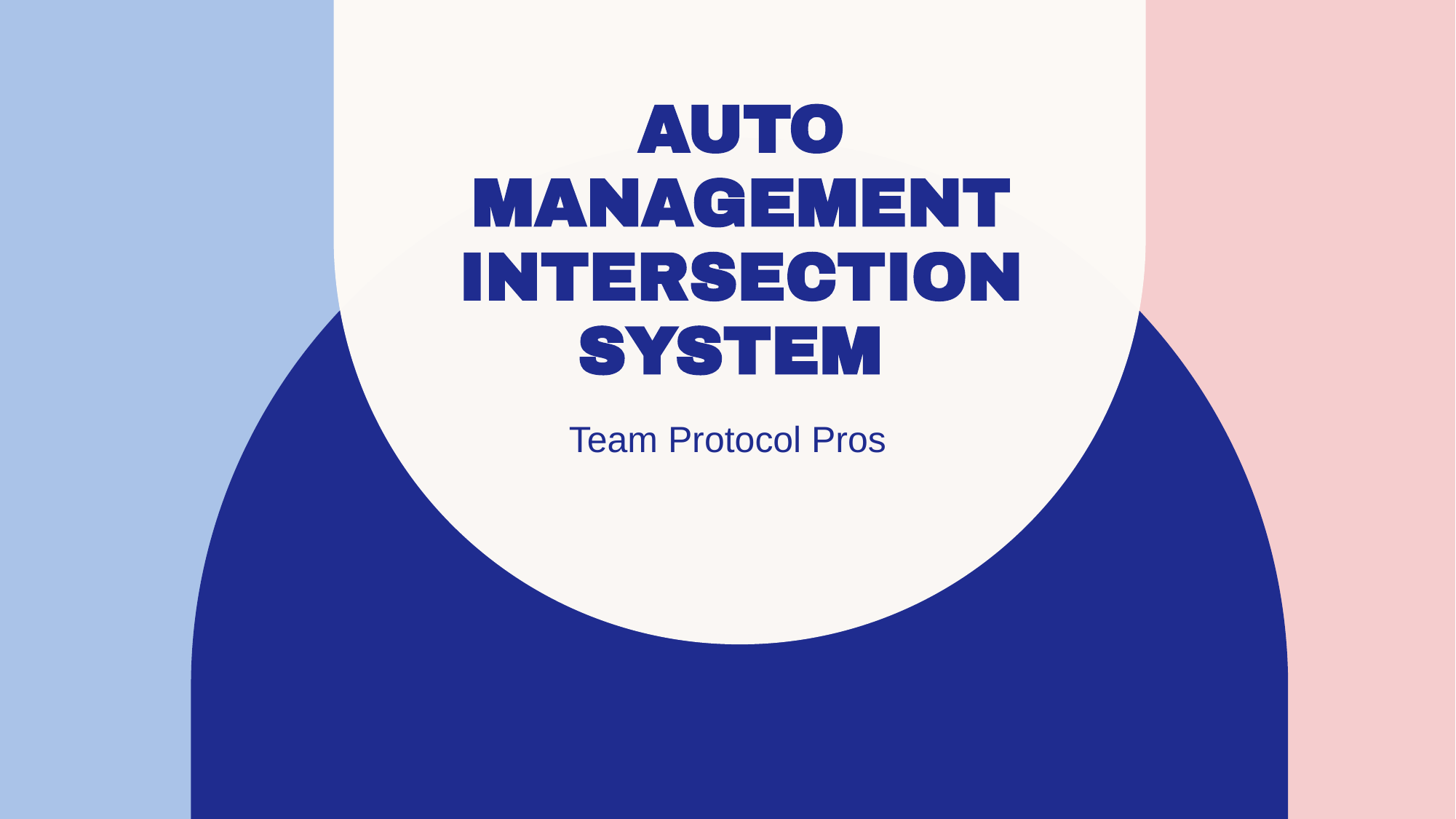

# Auto Management Intersection System
Team Protocol Pros